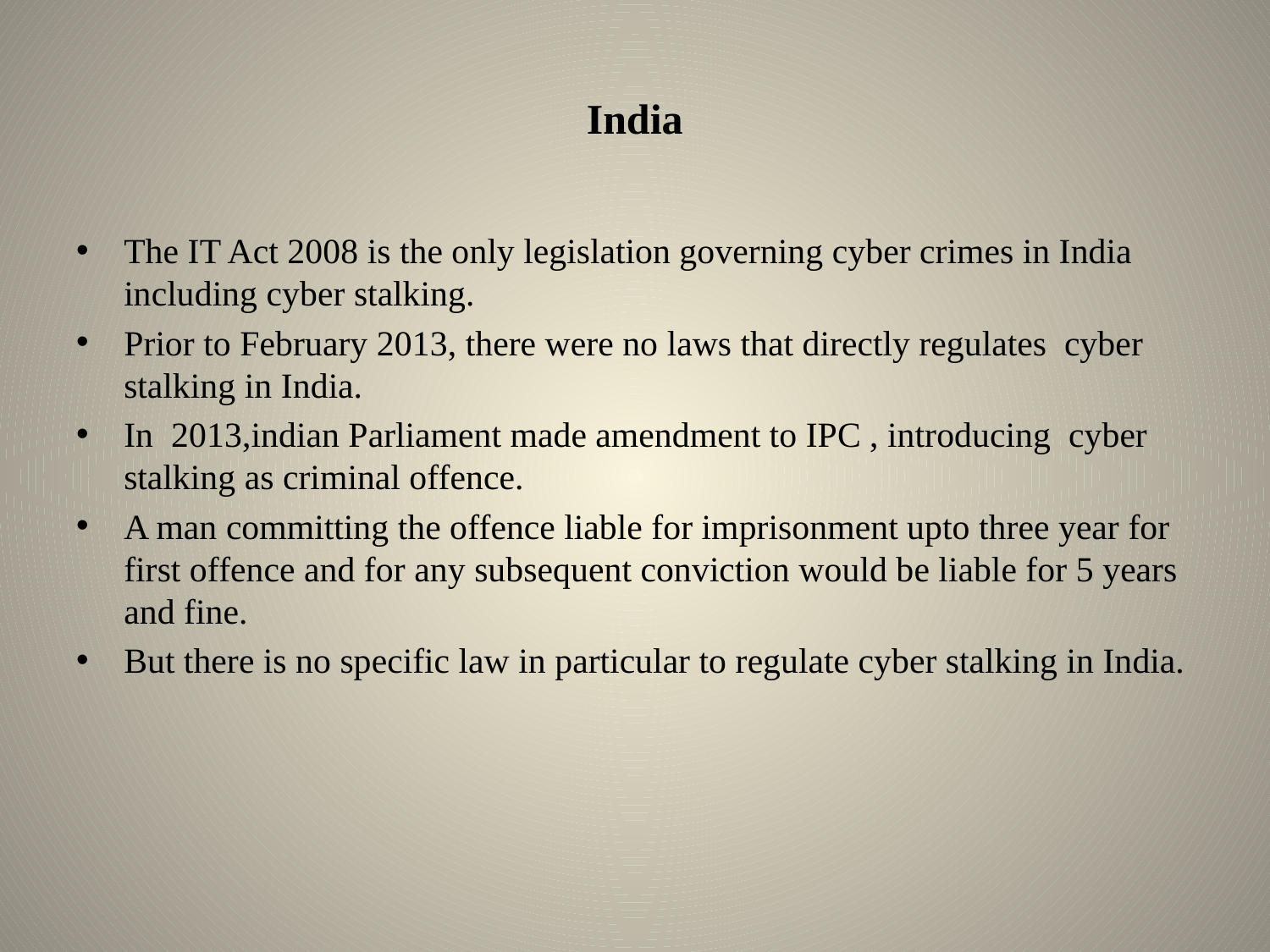

# India
The IT Act 2008 is the only legislation governing cyber crimes in India including cyber stalking.
Prior to February 2013, there were no laws that directly regulates  cyber stalking in India.
In  2013,indian Parliament made amendment to IPC , introducing  cyber stalking as criminal offence.
A man committing the offence liable for imprisonment upto three year for first offence and for any subsequent conviction would be liable for 5 years and fine.
But there is no specific law in particular to regulate cyber stalking in India.